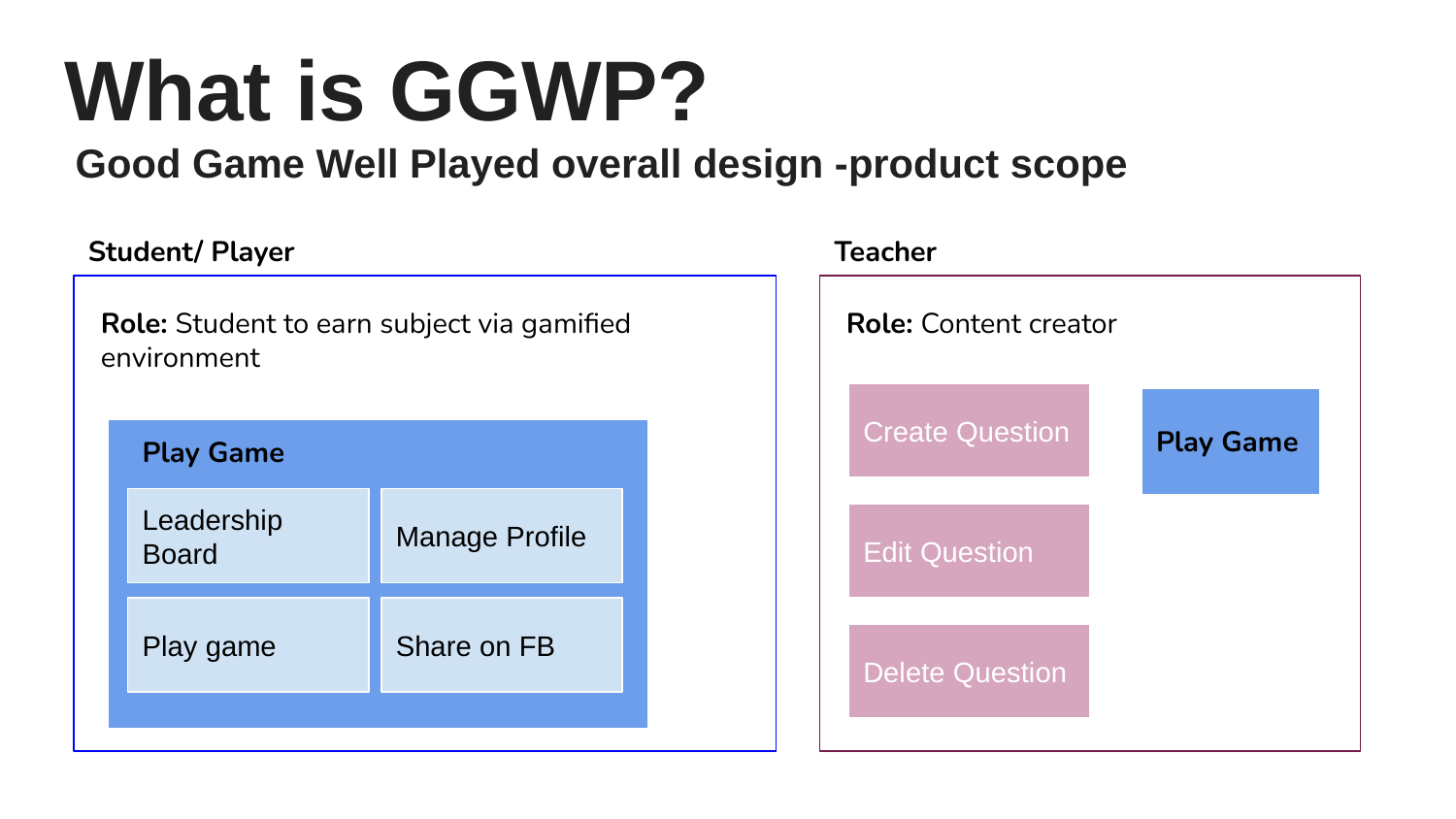

# What is GGWP?
 Good Game Well Played overall design -product scope

Student/ Player
Teacher

Role: Student to earn subject via gamified environment
Role: Content creator
Create Question

Play Game

Play Game
Leadership Board
Manage Profile
Edit Question
Play game
Share on FB
Delete Question